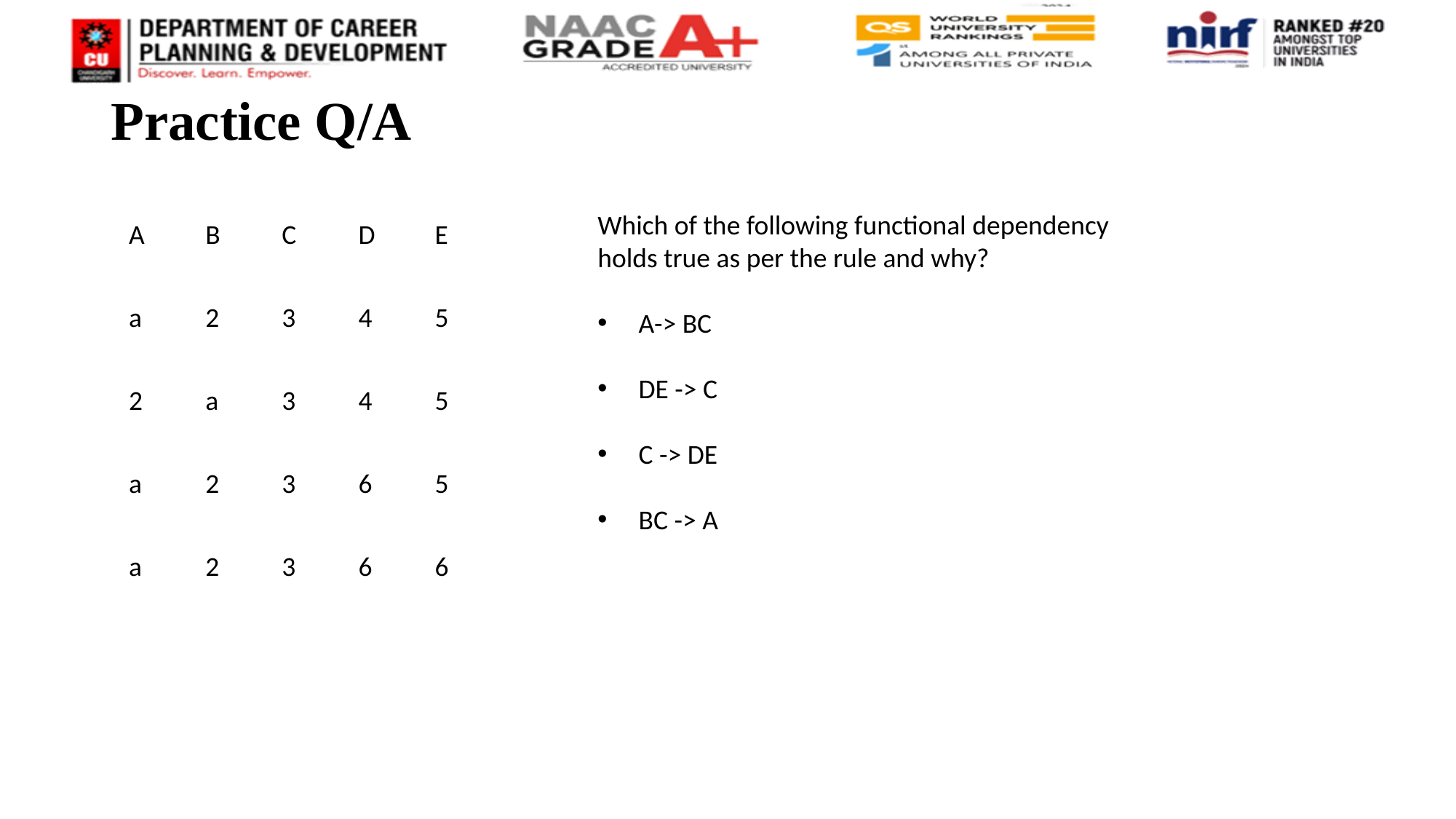

# Practice Q/A
Which of the following functional dependency  holds true as per the rule and why?

A-> BC

DE -> C

C -> DE

BC -> A
| A | B | C | D | E |
| --- | --- | --- | --- | --- |
| a | 2 | 3 | 4 | 5 |
| 2 | a | 3 | 4 | 5 |
| a | 2 | 3 | 6 | 5 |
| a | 2 | 3 | 6 | 6 |